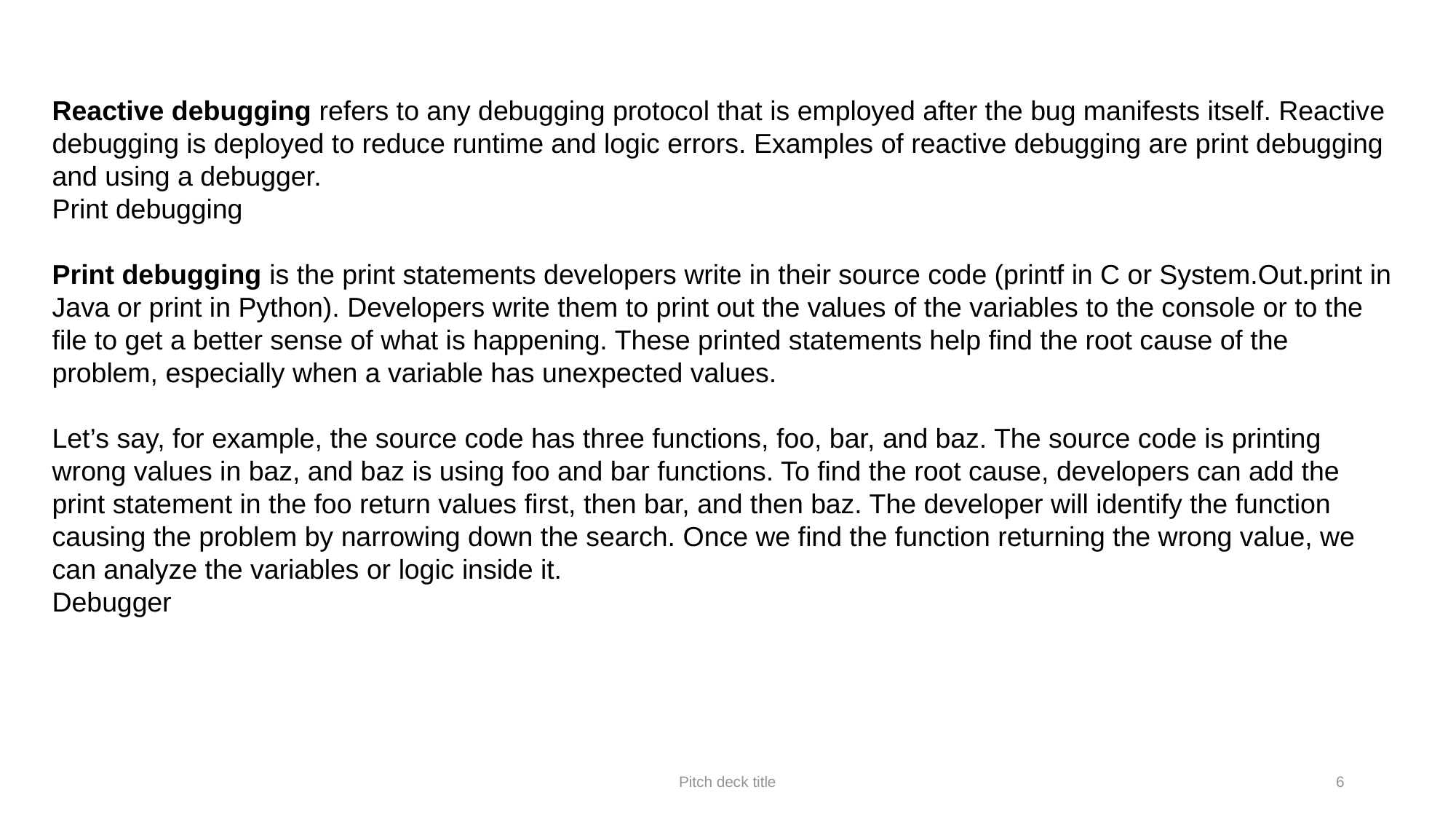

Reactive debugging refers to any debugging protocol that is employed after the bug manifests itself. Reactive debugging is deployed to reduce runtime and logic errors. Examples of reactive debugging are print debugging and using a debugger.
Print debugging

Print debugging is the print statements developers write in their source code (printf in C or System.Out.print in Java or print in Python). Developers write them to print out the values of the variables to the console or to the file to get a better sense of what is happening. These printed statements help find the root cause of the problem, especially when a variable has unexpected values.

Let’s say, for example, the source code has three functions, foo, bar, and baz. The source code is printing wrong values in baz, and baz is using foo and bar functions. To find the root cause, developers can add the print statement in the foo return values first, then bar, and then baz. The developer will identify the function causing the problem by narrowing down the search. Once we find the function returning the wrong value, we can analyze the variables or logic inside it.
Debugger

Pitch deck title
6